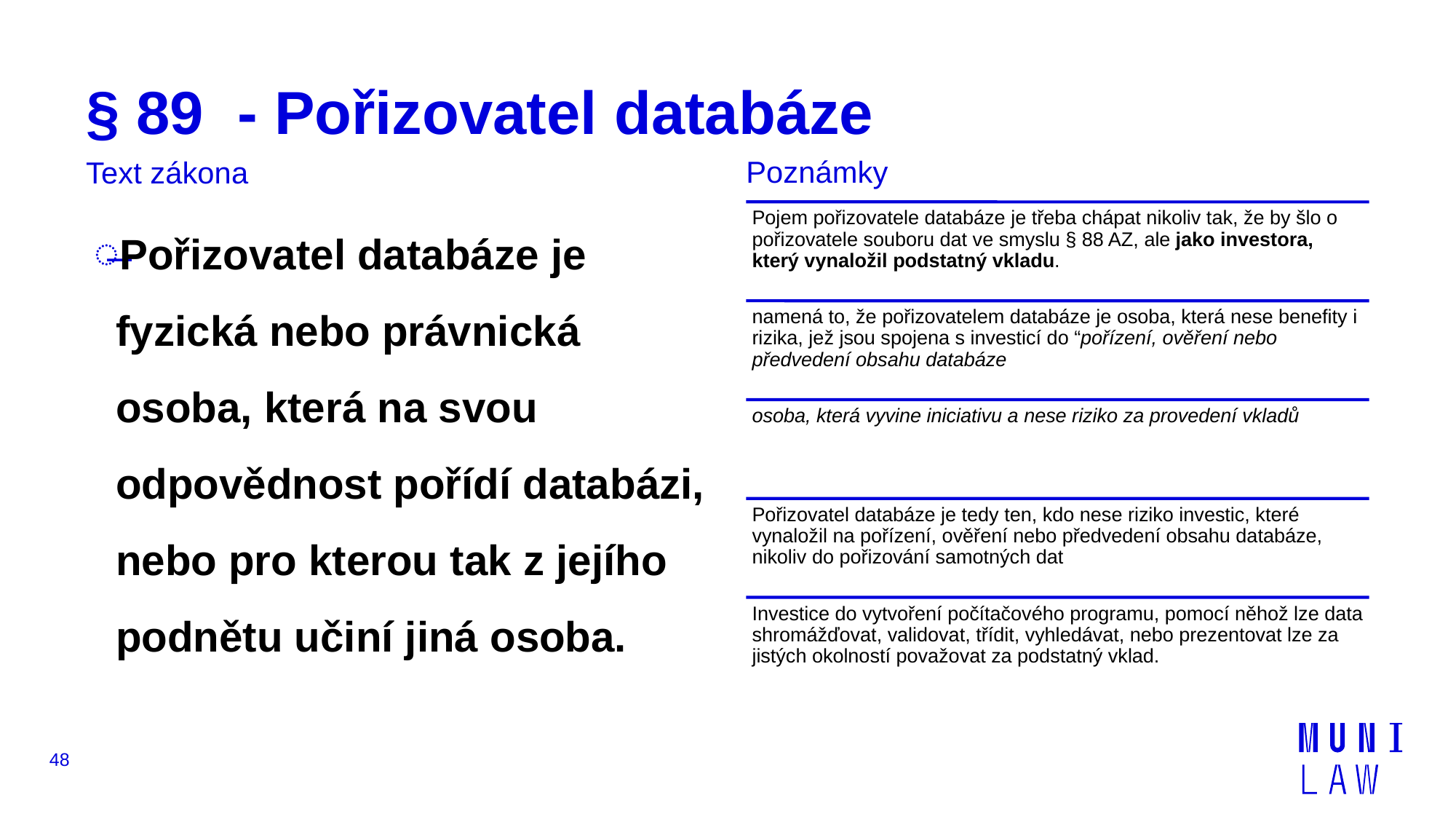

# § 89  - Pořizovatel databáze
Poznámky
Text zákona
Pojem pořizovatele databáze je třeba chápat nikoliv tak, že by šlo o pořizovatele souboru dat ve smyslu § 88 AZ, ale jako investora, který vynaložil podstatný vkladu.
namená to, že pořizovatelem databáze je osoba, která nese benefity i rizika, jež jsou spojena s investicí do “pořízení, ověření nebo předvedení obsahu databáze
osoba, která vyvine iniciativu a nese riziko za provedení vkladů
Pořizovatel databáze je tedy ten, kdo nese riziko investic, které vynaložil na pořízení, ověření nebo předvedení obsahu databáze, nikoliv do pořizování samotných dat
Investice do vytvoření počítačového programu, pomocí něhož lze data shromážďovat, validovat, třídit, vyhledávat, nebo prezentovat lze za jistých okolností považovat za podstatný vklad.
Pořizovatel databáze je fyzická nebo právnická osoba, která na svou odpovědnost pořídí databázi, nebo pro kterou tak z jejího podnětu učiní jiná osoba.

48